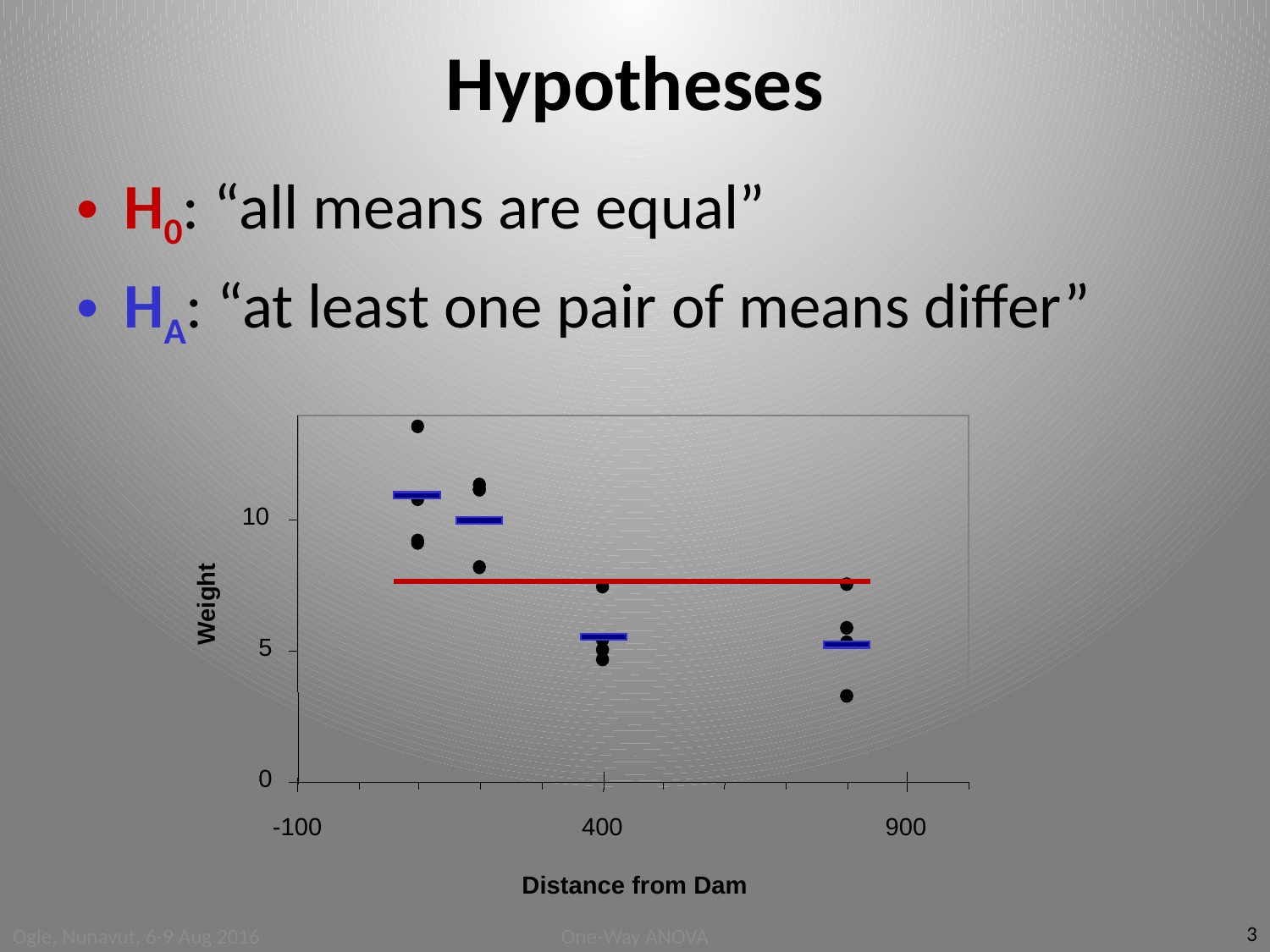

# Hypotheses
H0: “all means are equal”
HA: “at least one pair of means differ”

10

Weight

5

0

-100
400
900
Distance from Dam

3
Ogle, Nunavut, 6-9 Aug 2016
One-Way ANOVA